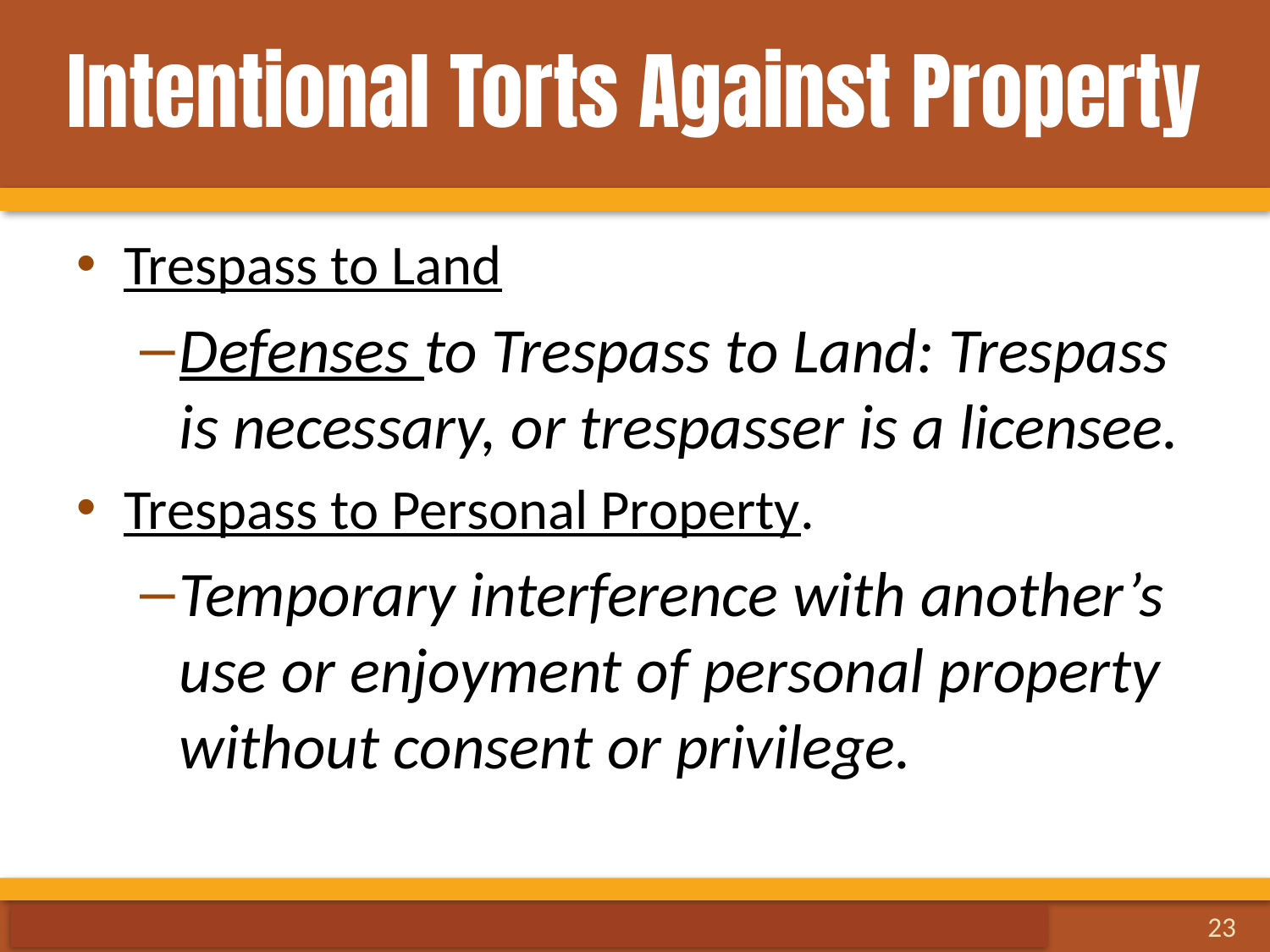

# Intentional Torts Against Property
Trespass to Land
Defenses to Trespass to Land: Trespass is necessary, or trespasser is a licensee.
Trespass to Personal Property.
Temporary interference with another’s use or enjoyment of personal property without consent or privilege.
23